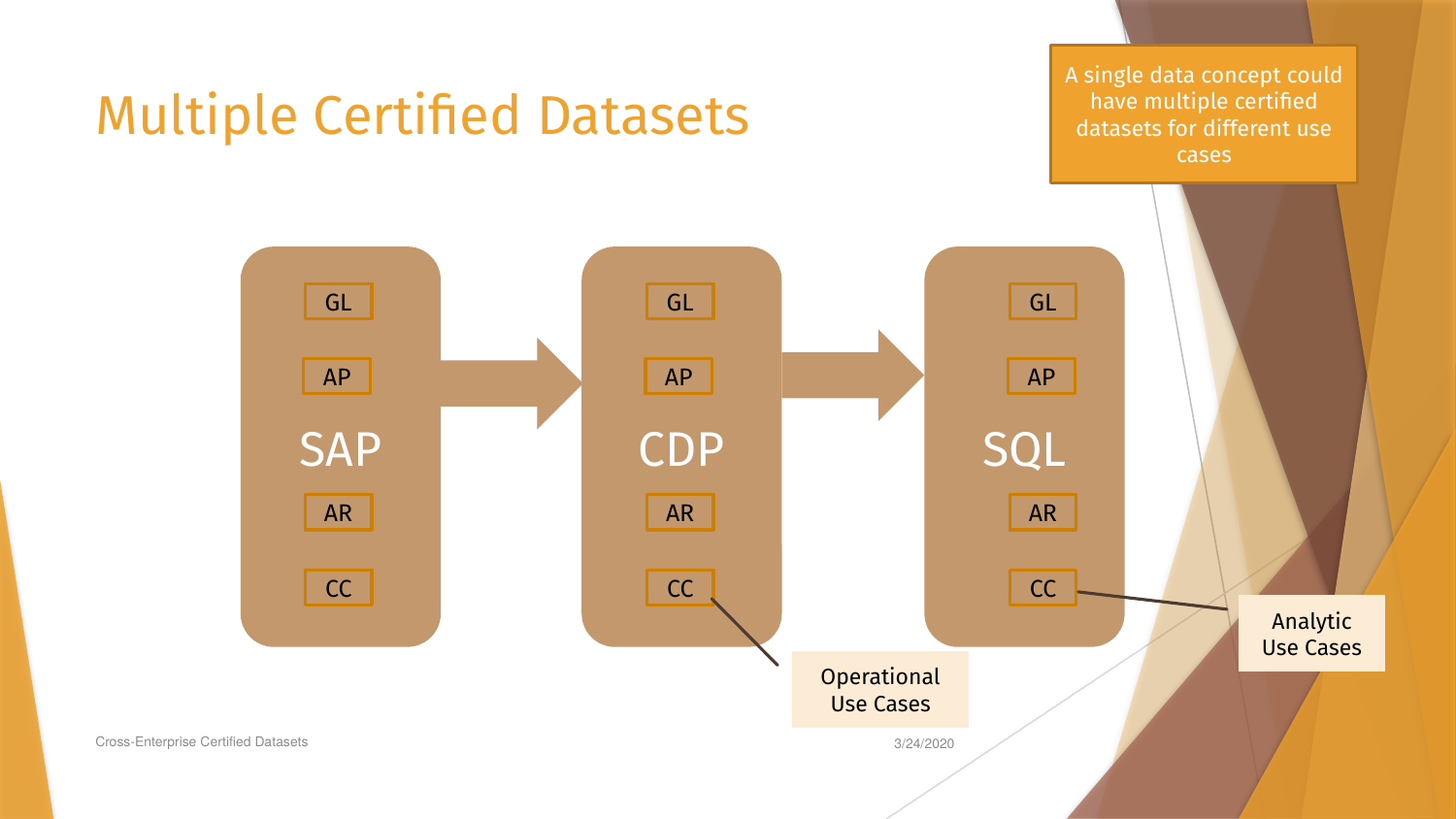

A single data concept could have multiple certified datasets for different use cases
# Multiple Certified Datasets
SAP
SQL
CDP
GL
GL
GL

AP
AP
AP
AR
AR
AR
CC
CC
CC
Analytic Use Cases
Operational Use Cases
Cross-Enterprise Certified Datasets
3/24/2020
18